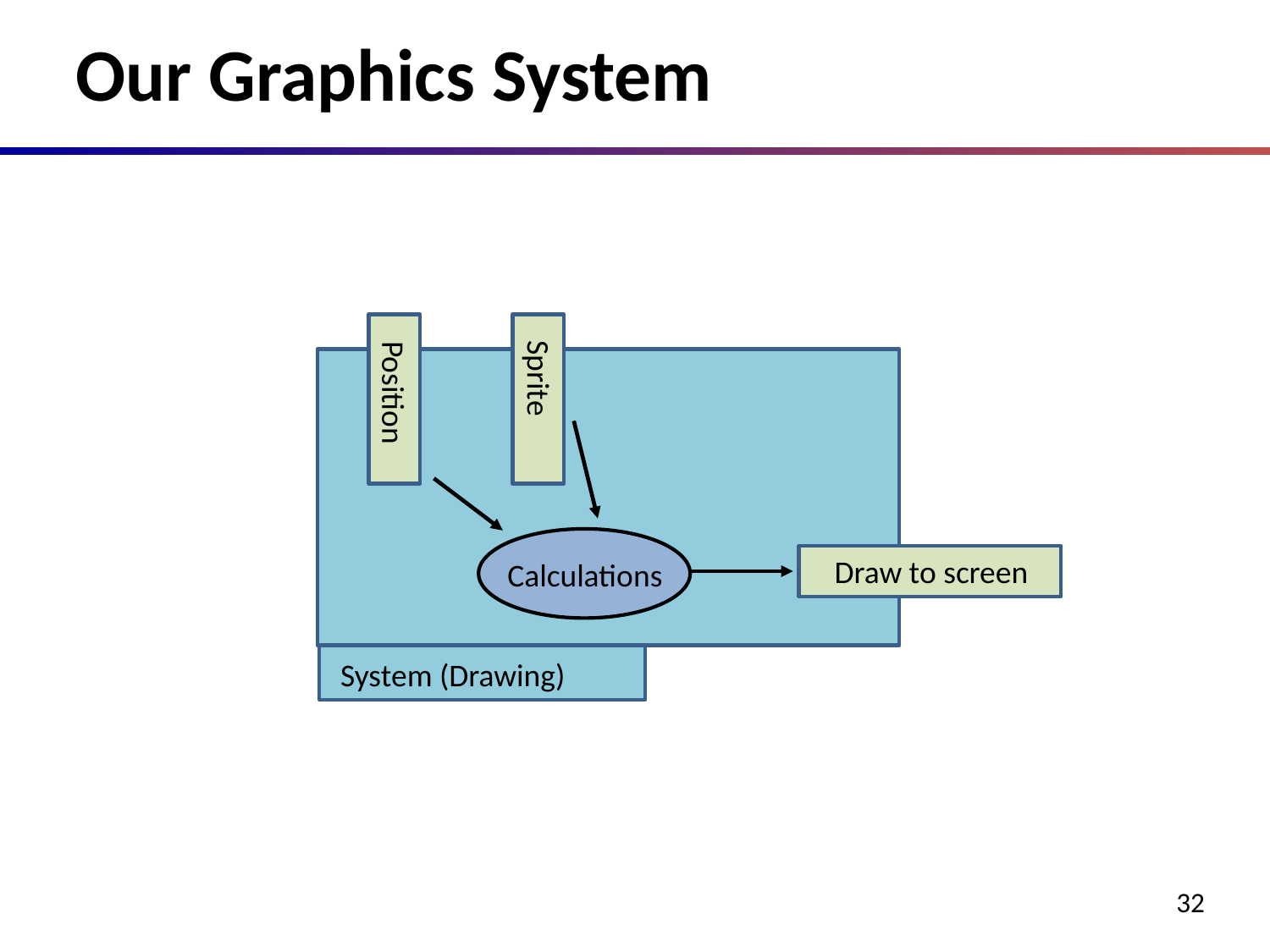

# Our Graphics System

Position

Sprite

Calculations

Draw to screen

System (Drawing)